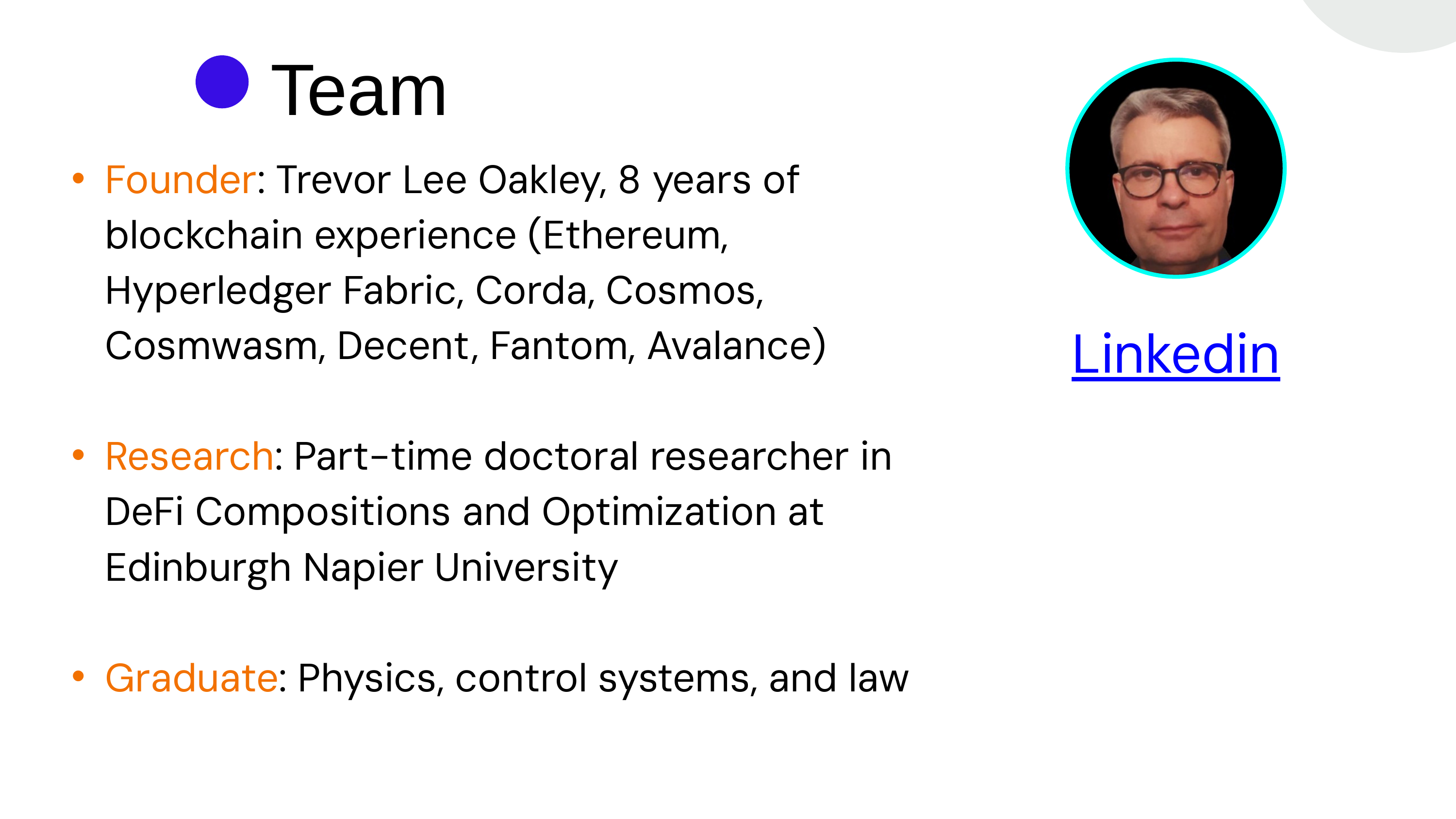

Team

Founder: Trevor Lee Oakley, 8 years of blockchain experience (Ethereum, Hyperledger Fabric, Corda, Cosmos, Cosmwasm, Decent, Fantom, Avalance)

Research: Part-time doctoral researcher in DeFi Compositions and Optimization at Edinburgh Napier University

Graduate: Physics, control systems, and law

Linkedin